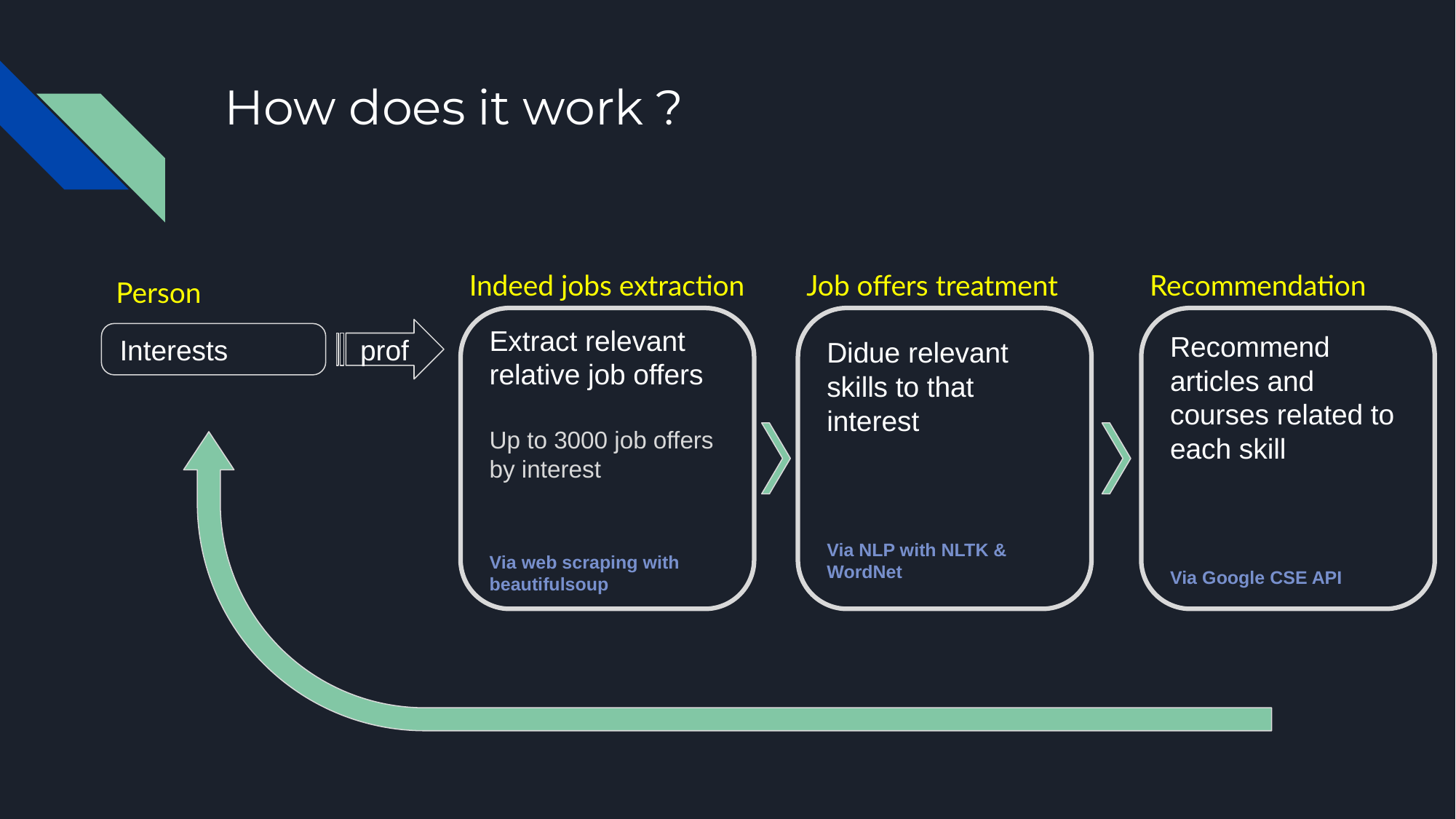

# How does it work ?
Indeed jobs extraction
Job offers treatment
Recommendation
Person
Extract relevant relative job offers

Up to 3000 job offers by interest

Via web scraping with beautifulsoup
Didue relevant skills to that interest

Via NLP with NLTK & WordNet
Recommend articles and courses related to each skill

Via Google CSE API
prof
Interests